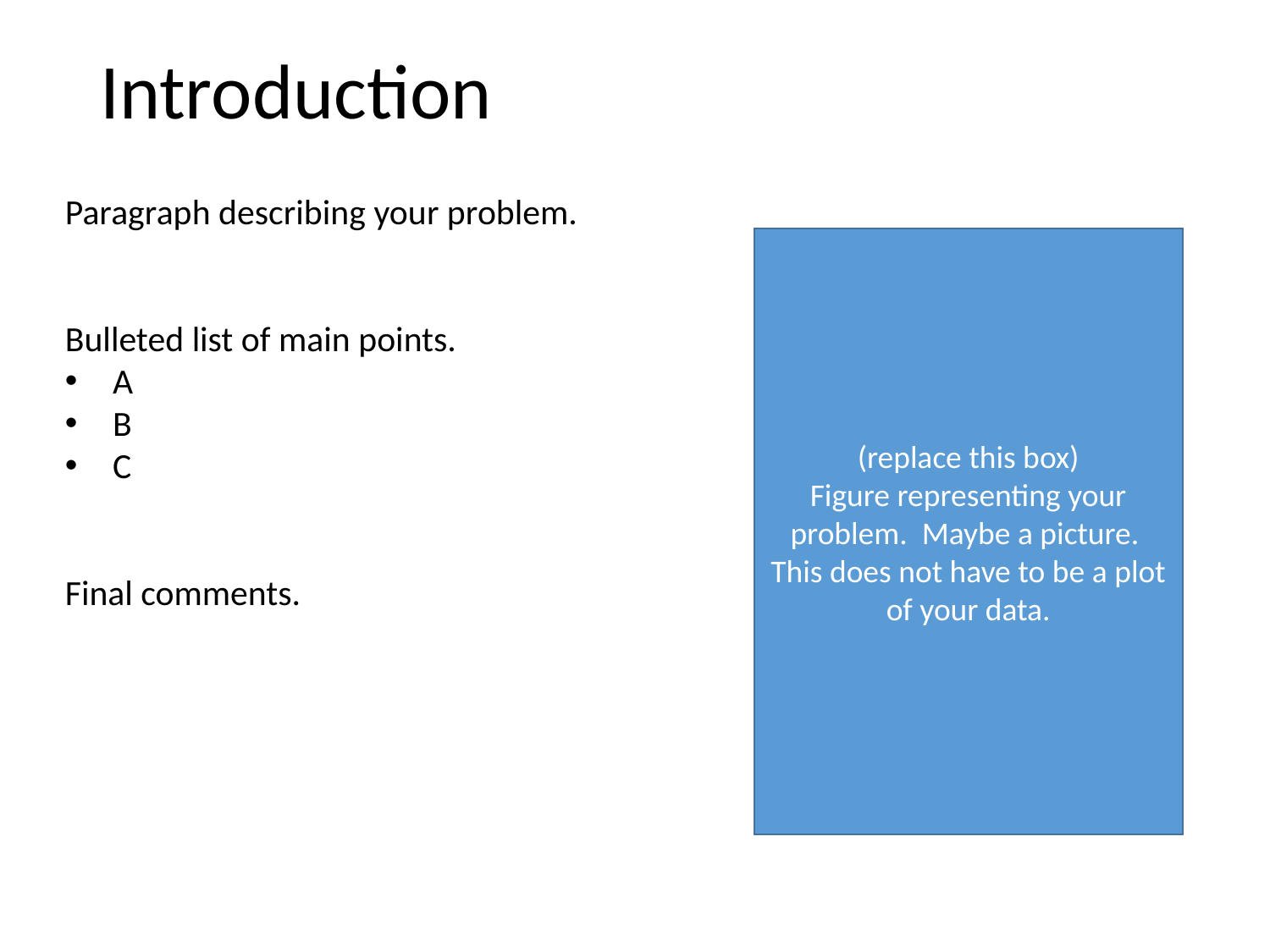

# Introduction
Paragraph describing your problem.

Bulleted list of main points.
A
B
C

Final comments.

(replace this box)
Figure representing your problem.  Maybe a picture.  This does not have to be a plot of your data.